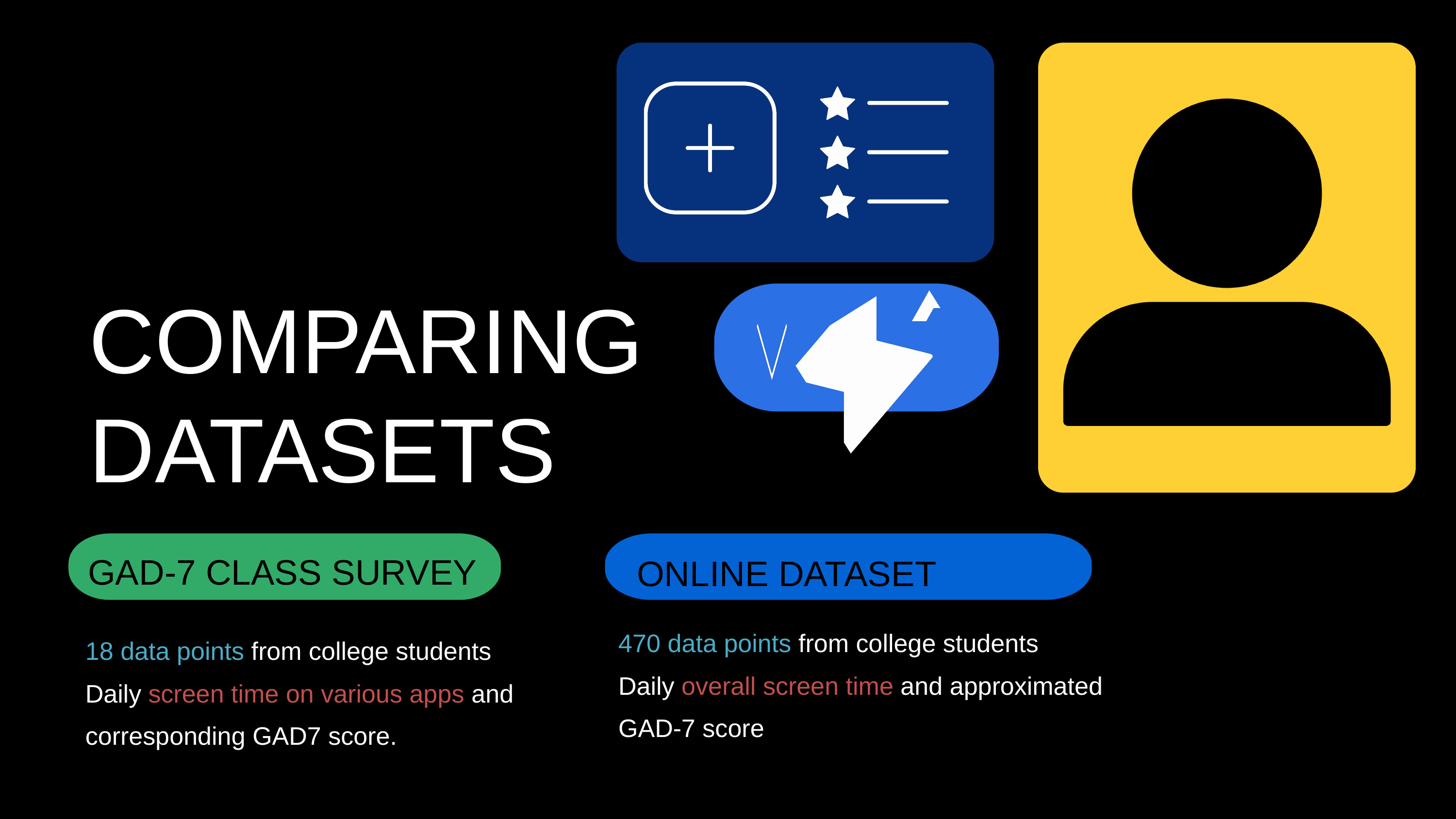

COMPARING DATASETS

GAD-7 CLASS SURVEY
ONLINE DATASET
470 data points from college students
Daily overall screen time and approximated GAD-7 score
18 data points from college students
Daily screen time on various apps and corresponding GAD7 score.